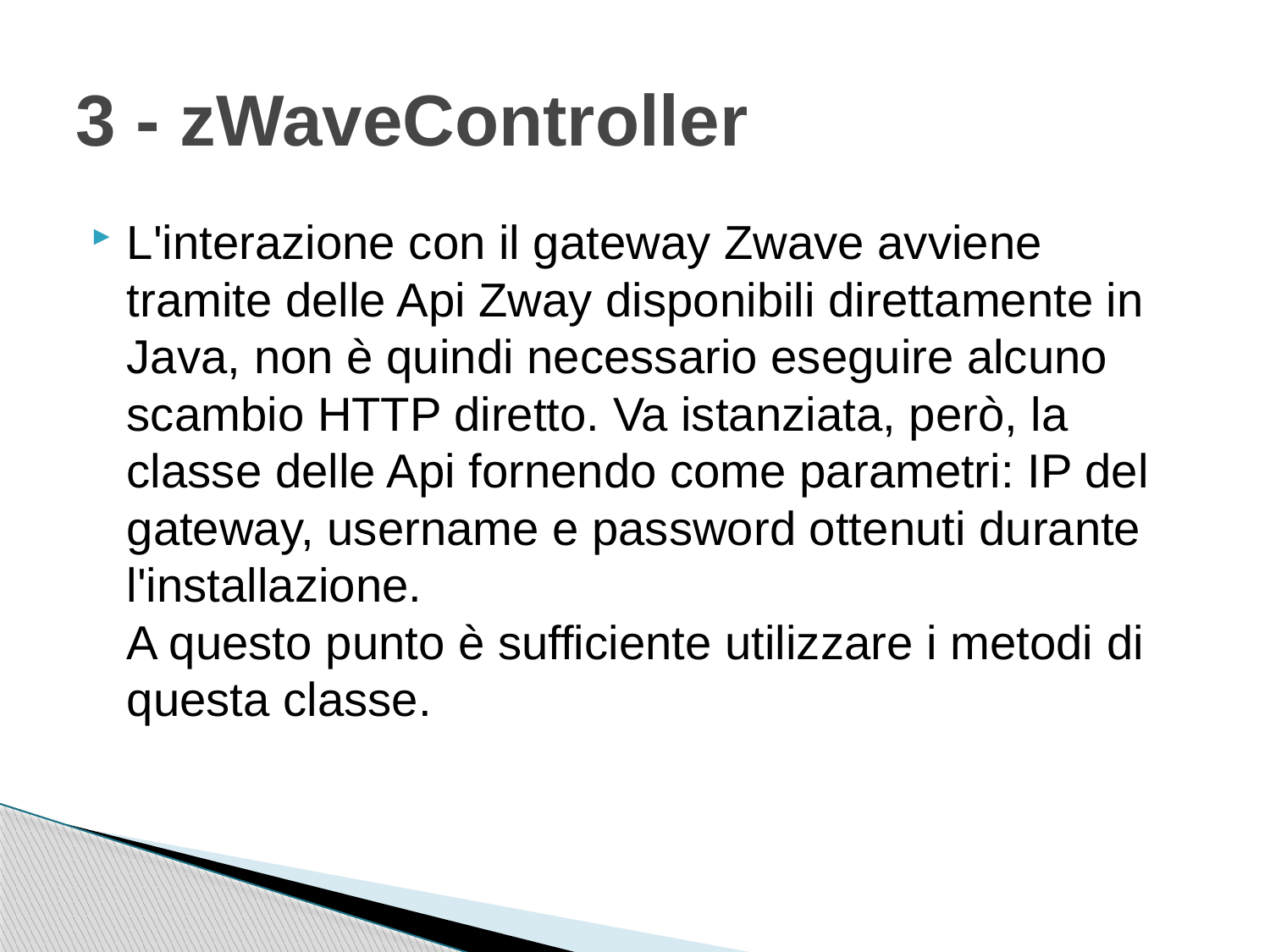

# 3 - zWaveController
L'interazione con il gateway Zwave avviene tramite delle Api Zway disponibili direttamente in Java, non è quindi necessario eseguire alcuno scambio HTTP diretto. Va istanziata, però, la classe delle Api fornendo come parametri: IP del gateway, username e password ottenuti durante l'installazione.
A questo punto è sufficiente utilizzare i metodi di questa classe.